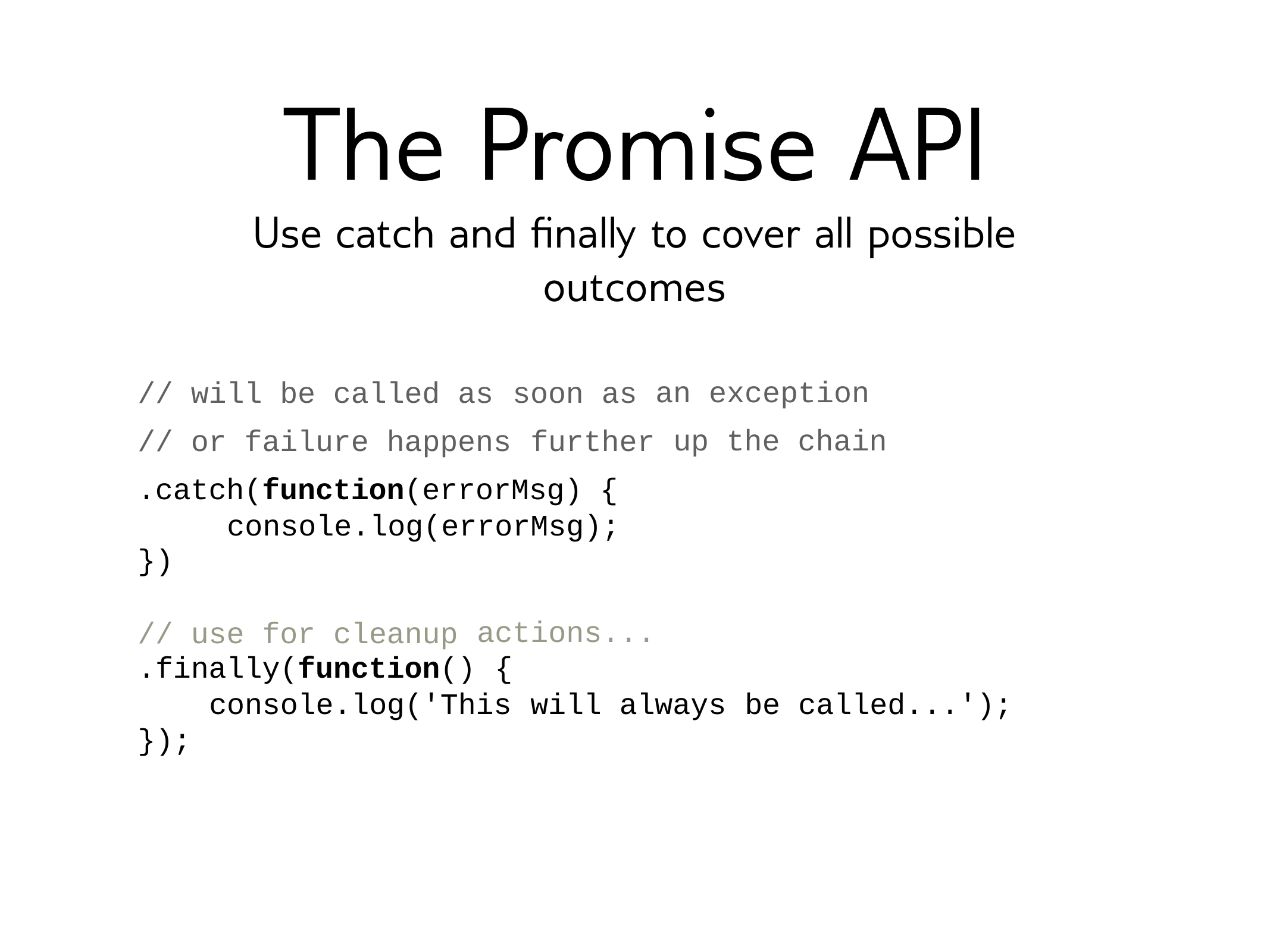

# The	Promise API
Use catch and finally to cover all possible outcomes
an exception  up the chain
// will be called as
// or failure happens
soon as
further
.catch(function(errorMsg) {  console.log(errorMsg);
})

// use for cleanup
actions...
{
.finally(function()
console.log('This
will always
be called...');
});